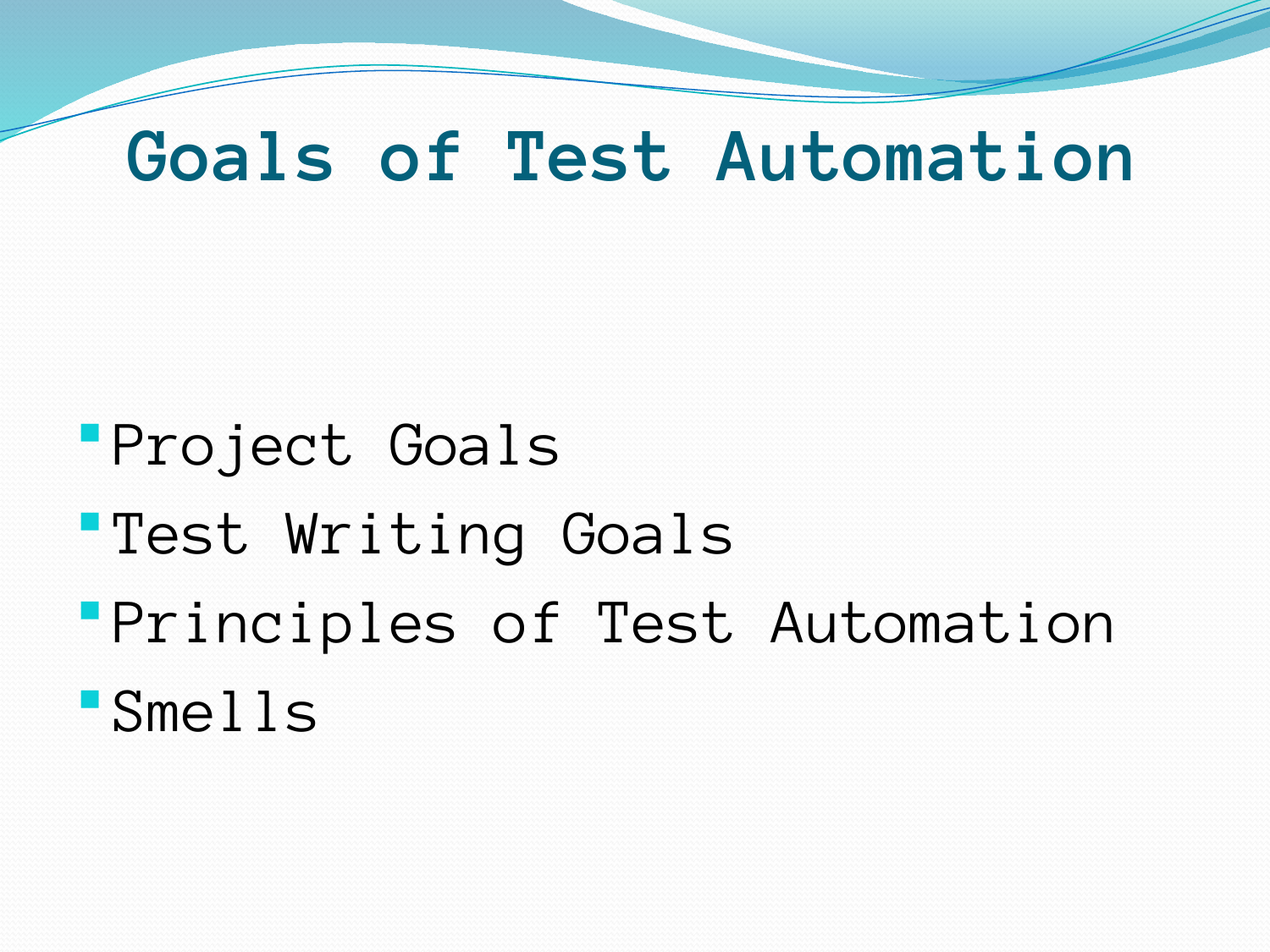

# Goals of Test Automation
Project Goals
Test Writing Goals
Principles of Test Automation
Smells